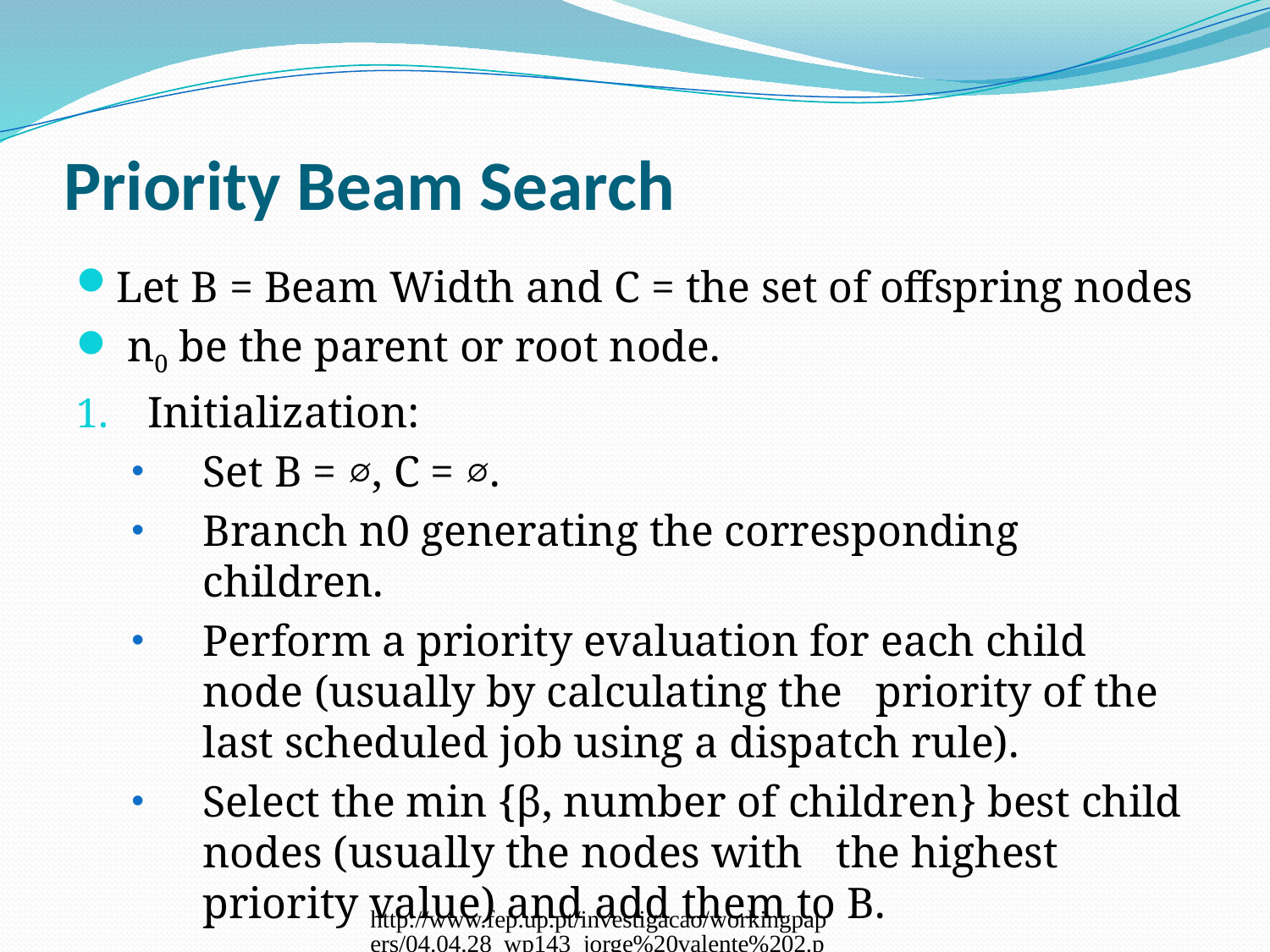

# Priority Beam Search
Let B = Beam Width and C = the set of offspring nodes
 n0 be the parent or root node.
Initialization:
Set B = ∅, C = ∅.
Branch n0 generating the corresponding children.
Perform a priority evaluation for each child node (usually by calculating the   priority of the last scheduled job using a dispatch rule).
Select the min {β, number of children} best child nodes (usually the nodes with   the highest priority value) and add them to B.
http://www.fep.up.pt/investigacao/workingpapers/04.04.28_wp143_jorge%20valente%202.pdf